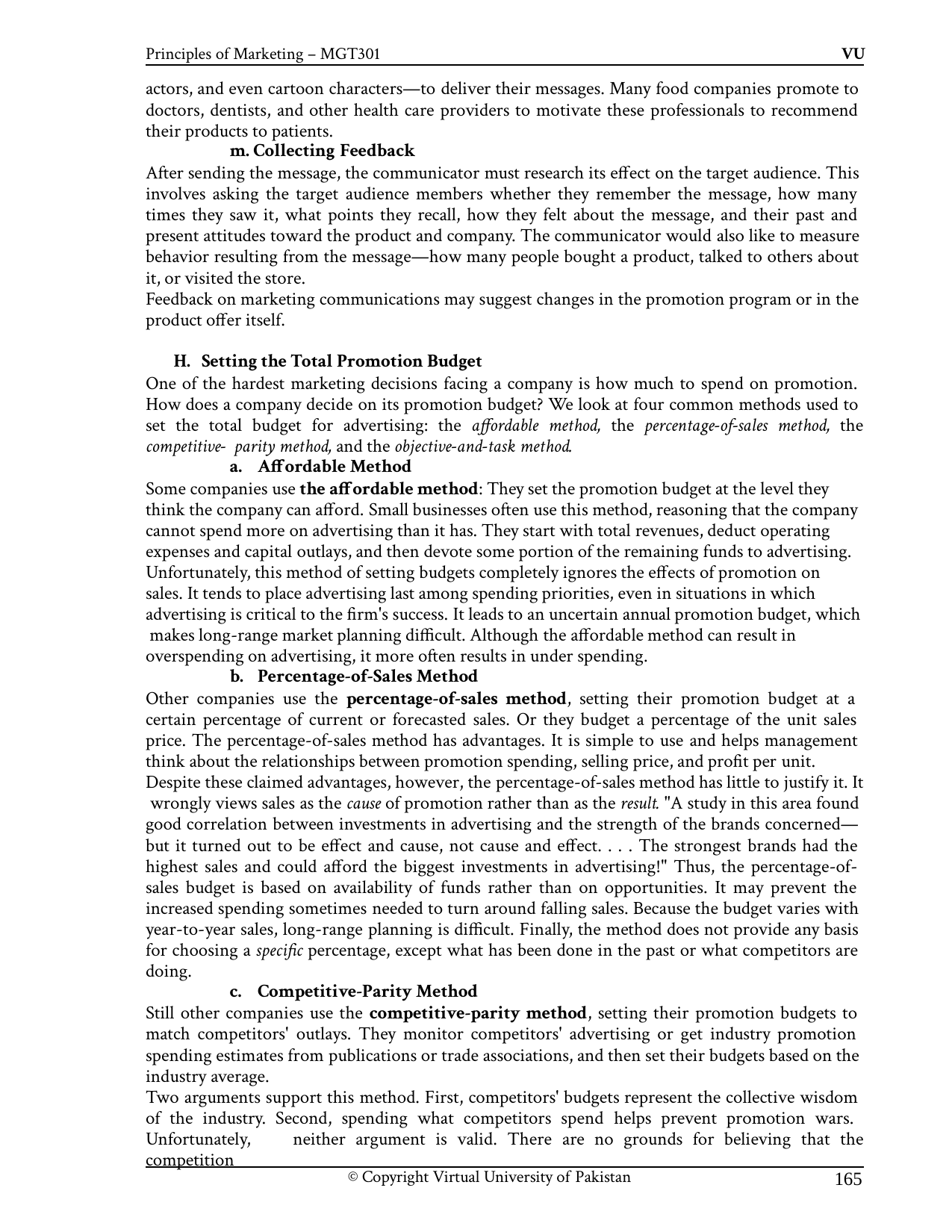

Principles of Marketing – MGT301	VU
actors, and even cartoon characters—to deliver their messages. Many food companies promote to  doctors, dentists, and other health care providers to motivate these professionals to recommend  their products to patients.
m. Collecting Feedback
After sending the message, the communicator must research its effect on the target audience. This  involves asking the target audience members whether they remember the message, how many  times they saw it, what points they recall, how they felt about the message, and their past and  present attitudes toward the product and company. The communicator would also like to measure  behavior resulting from the message—how many people bought a product, talked to others about  it, or visited the store.
Feedback on marketing communications may suggest changes in the promotion program or in the  product offer itself.

Setting the Total Promotion Budget
One of the hardest marketing decisions facing a company is how much to spend on promotion.  How does a company decide on its promotion budget? We look at four common methods used to  set the total budget for advertising: the affordable method, the percentage-of-sales method, the competitive-  parity method, and the objective-and-task method.
Affordable Method
Some companies use the affordable method: They set the promotion budget at the level they  think the company can afford. Small businesses often use this method, reasoning that the company  cannot spend more on advertising than it has. They start with total revenues, deduct operating  expenses and capital outlays, and then devote some portion of the remaining funds to advertising.  Unfortunately, this method of setting budgets completely ignores the effects of promotion on  sales. It tends to place advertising last among spending priorities, even in situations in which  advertising is critical to the firm's success. It leads to an uncertain annual promotion budget, which  makes long-range market planning difficult. Although the affordable method can result in  overspending on advertising, it more often results in under spending.
Percentage-of-Sales Method
Other companies use the percentage-of-sales method, setting their promotion budget at a  certain percentage of current or forecasted sales. Or they budget a percentage of the unit sales  price. The percentage-of-sales method has advantages. It is simple to use and helps management  think about the relationships between promotion spending, selling price, and profit per unit.
Despite these claimed advantages, however, the percentage-of-sales method has little to justify it. It  wrongly views sales as the cause of promotion rather than as the result. "A study in this area found  good correlation between investments in advertising and the strength of the brands concerned—  but it turned out to be effect and cause, not cause and effect. . . . The strongest brands had the  highest sales and could afford the biggest investments in advertising!" Thus, the percentage-of-  sales budget is based on availability of funds rather than on opportunities. It may prevent the  increased spending sometimes needed to turn around falling sales. Because the budget varies with  year-to-year sales, long-range planning is difficult. Finally, the method does not provide any basis  for choosing a specific percentage, except what has been done in the past or what competitors are  doing.
Competitive-Parity Method
Still other companies use the competitive-parity method, setting their promotion budgets to  match competitors' outlays. They monitor competitors' advertising or get industry promotion  spending estimates from publications or trade associations, and then set their budgets based on the  industry average.
Two arguments support this method. First, competitors' budgets represent the collective wisdom  of the industry. Second, spending what competitors spend helps prevent promotion wars.  Unfortunately,    neither argument is valid. There are no grounds for believing that the competition

© Copyright Virtual University of Pakistan
165